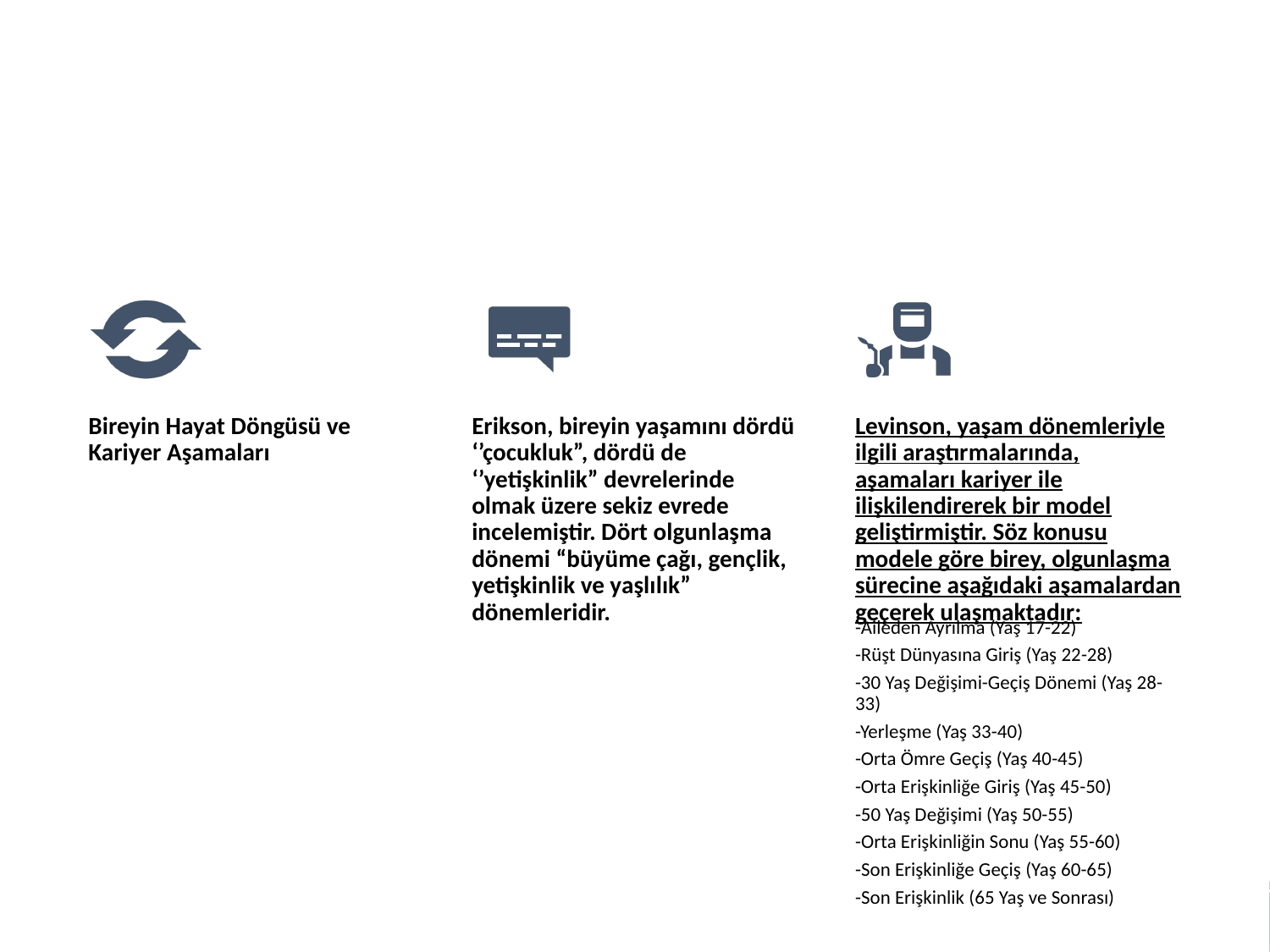

Bireyin Hayat Döngüsü ve Kariyer Aşamaları
Erikson, bireyin yaşamını dördü ‘’çocukluk”, dördü de ‘’yetişkinlik” devrelerinde olmak üzere sekiz evrede incelemiştir. Dört olgunlaşma dönemi “büyüme çağı, gençlik, yetişkinlik ve yaşlılık”  dönemleridir.
Levinson, yaşam dönemleriyle ilgili araştırmalarında, aşamaları kariyer ile ilişkilendirerek bir model geliştirmiştir. Söz konusu modele göre birey, olgunlaşma sürecine aşağıdaki aşamalardan geçerek ulaşmaktadır:
-Aileden Ayrılma (Yaş 17-22)
-Rüşt Dünyasına Giriş (Yaş 22-28)
-30 Yaş Değişimi-Geçiş Dönemi (Yaş 28-33)
-Yerleşme (Yaş 33-40)
-Orta Ömre Geçiş (Yaş 40-45)
-Orta Erişkinliğe Giriş (Yaş 45-50)
-50 Yaş Değişimi (Yaş 50-55)
-Orta Erişkinliğin Sonu (Yaş 55-60)
-Son Erişkinliğe Geçiş (Yaş 60-65)
-Son Erişkinlik (65 Yaş ve Sonrası)